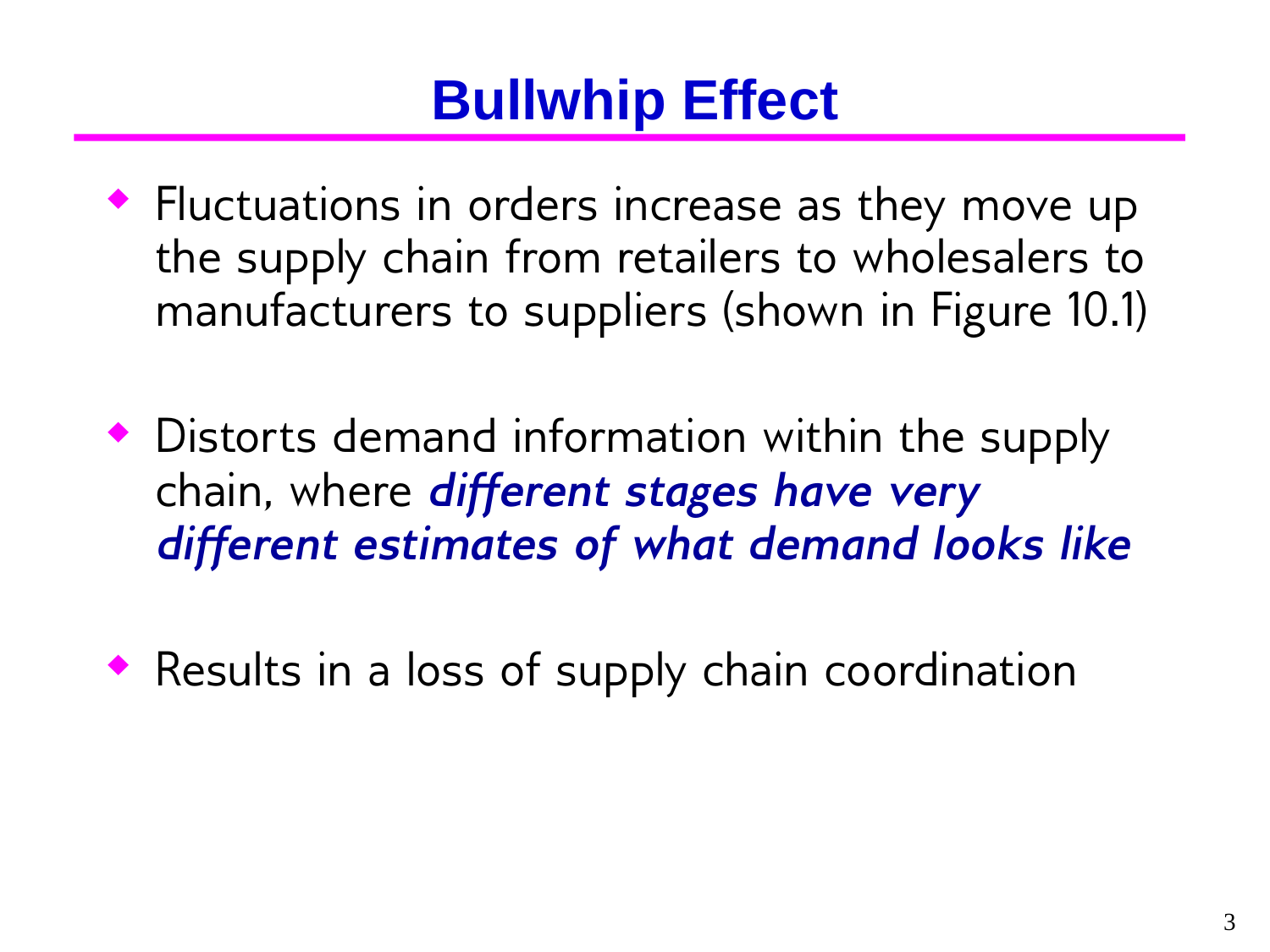

# Bullwhip Effect
Fluctuations in orders increase as they move up the supply chain from retailers to wholesalers to manufacturers to suppliers (shown in Figure 10.1)

Distorts demand information within the supply chain, where different stages have very different estimates of what demand looks like

Results in a loss of supply chain coordination
3